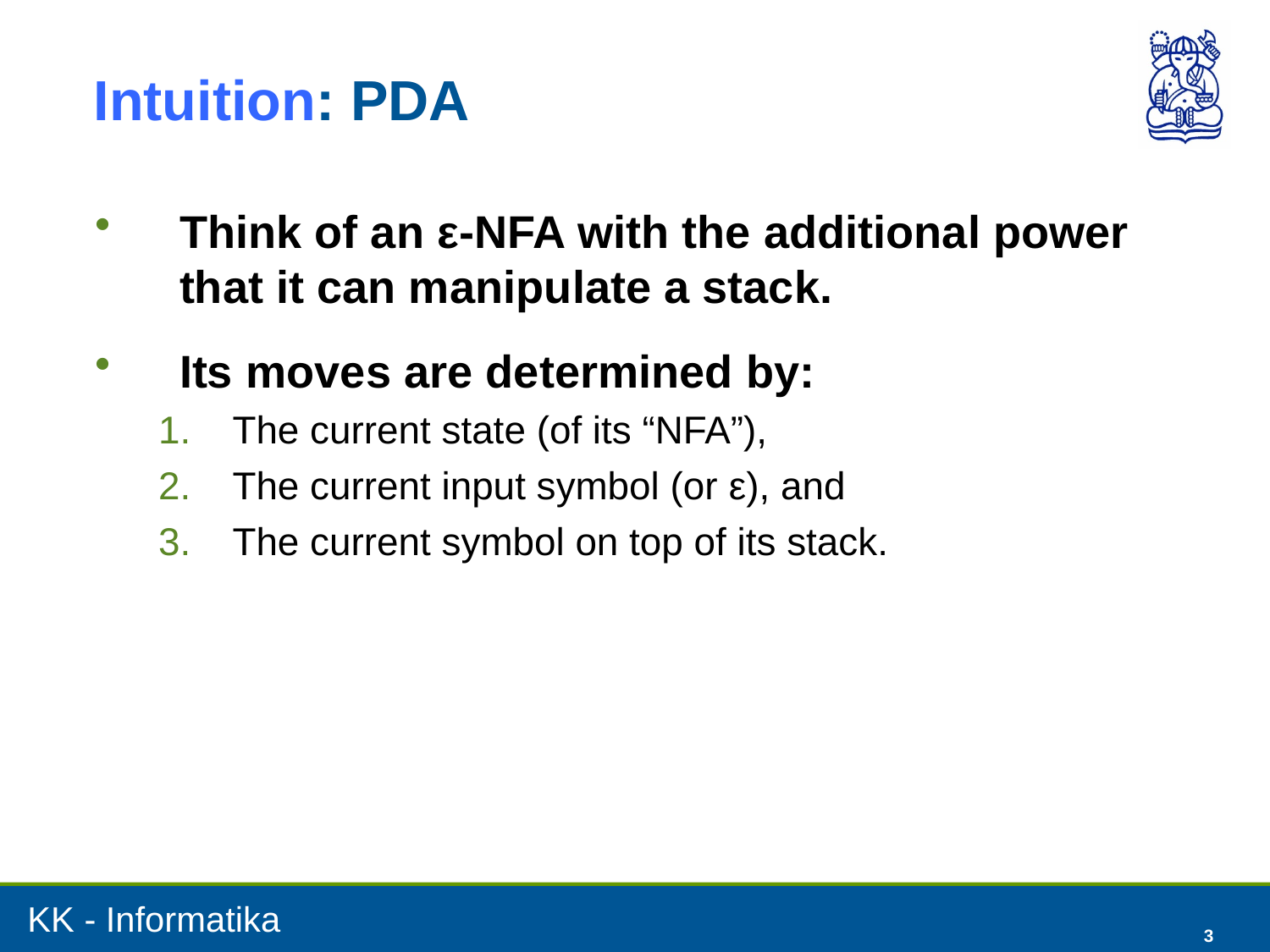

3
# Intuition: PDA
Think of an ε-NFA with the additional power that it can manipulate a stack.
Its moves are determined by:
The current state (of its “NFA”),
The current input symbol (or ε), and
The current symbol on top of its stack.